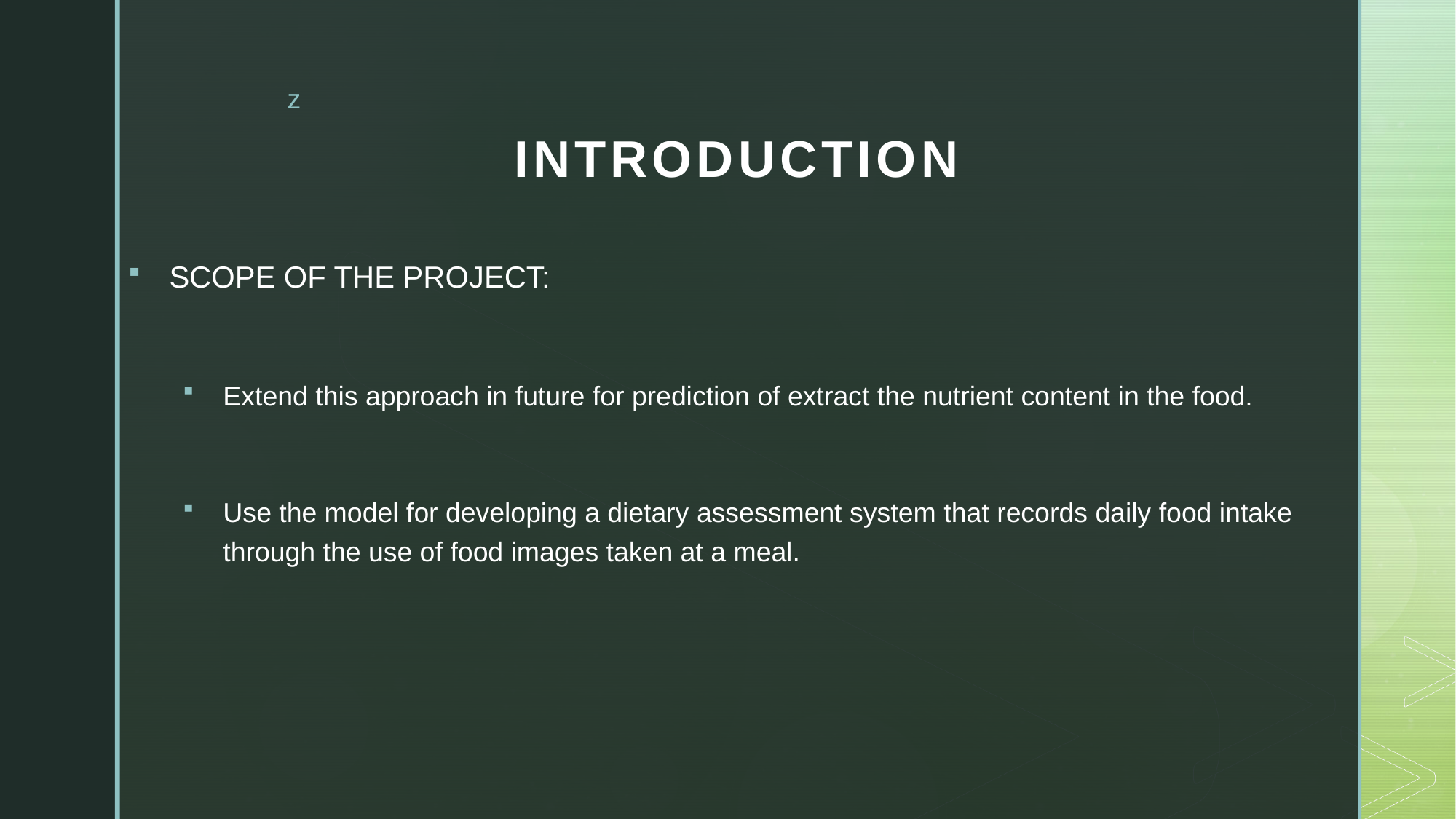

# INTRODUCTION
SCOPE OF THE PROJECT:

Extend this approach in future for prediction of extract the nutrient content in the food.

Use the model for developing a dietary assessment system that records daily food intake through the use of food images taken at a meal.